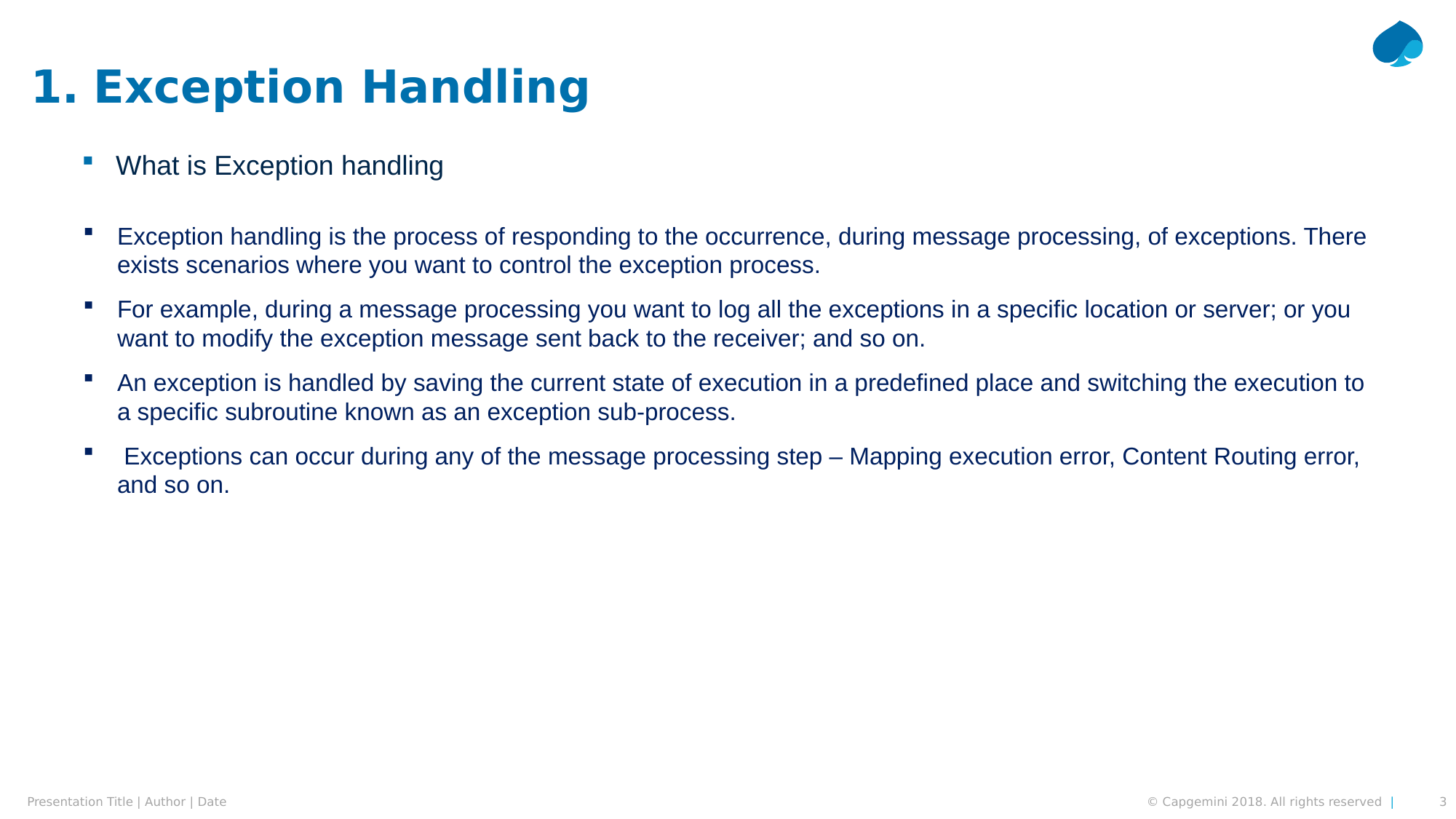

# 1. Exception Handling
What is Exception handling
Exception handling is the process of responding to the occurrence, during message processing, of exceptions. There exists scenarios where you want to control the exception process.
For example, during a message processing you want to log all the exceptions in a specific location or server; or you want to modify the exception message sent back to the receiver; and so on.
An exception is handled by saving the current state of execution in a predefined place and switching the execution to a specific subroutine known as an exception sub-process.
 Exceptions can occur during any of the message processing step – Mapping execution error, Content Routing error, and so on.